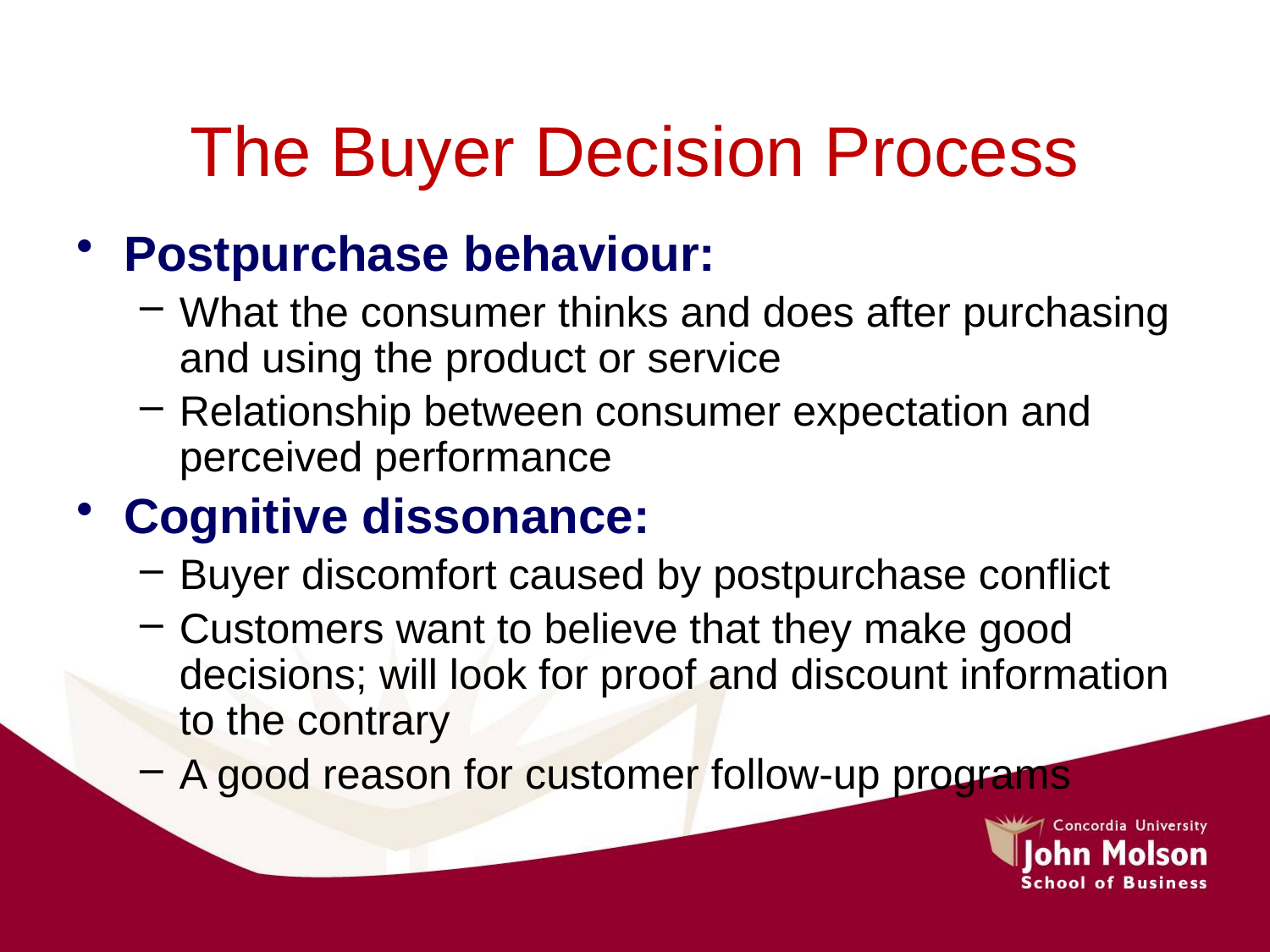

# The Buyer Decision Process
Postpurchase behaviour:
What the consumer thinks and does after purchasing and using the product or service
Relationship between consumer expectation and perceived performance
Cognitive dissonance:
Buyer discomfort caused by postpurchase conflict
Customers want to believe that they make good decisions; will look for proof and discount information to the contrary
A good reason for customer follow-up programs